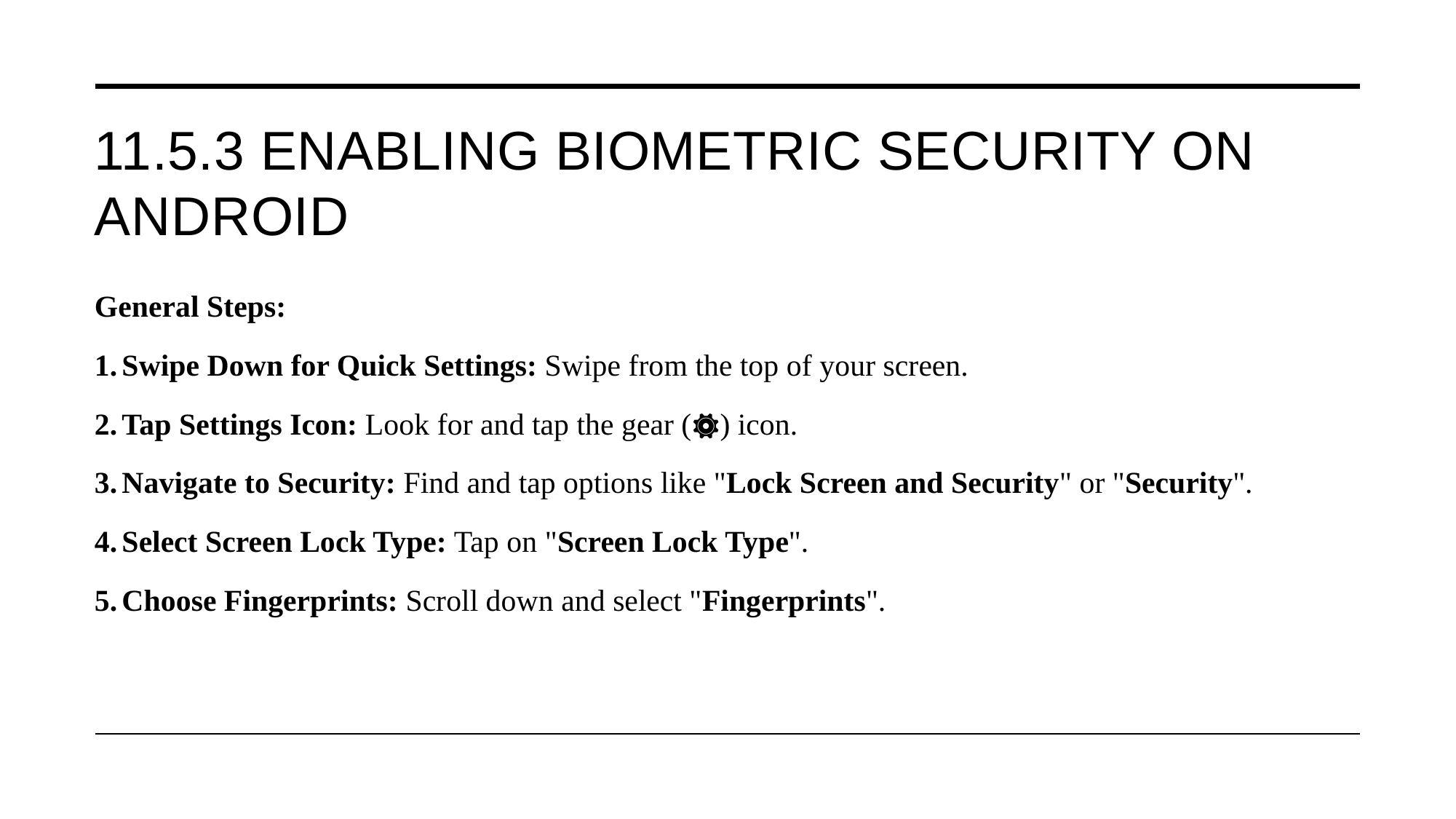

# 11.5.3 Enabling Biometric Security on Android
General Steps:
Swipe Down for Quick Settings: Swipe from the top of your screen.
Tap Settings Icon: Look for and tap the gear (⚙️) icon.
Navigate to Security: Find and tap options like "Lock Screen and Security" or "Security".
Select Screen Lock Type: Tap on "Screen Lock Type".
Choose Fingerprints: Scroll down and select "Fingerprints".